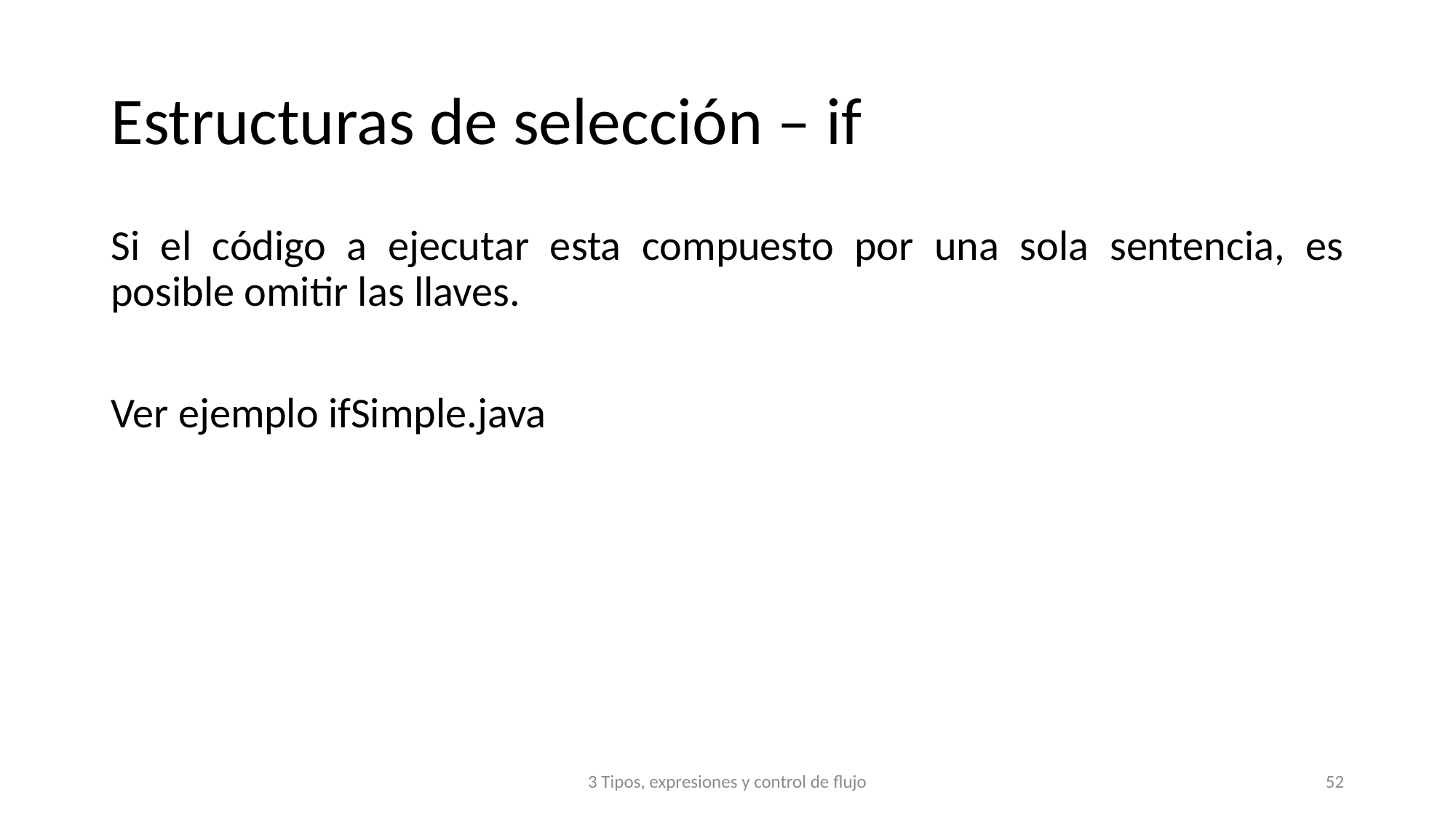

# Estructuras de selección – if
Si el código a ejecutar esta compuesto por una sola sentencia, es posible omitir las llaves.

Ver ejemplo ifSimple.java
3 Tipos, expresiones y control de flujo
52